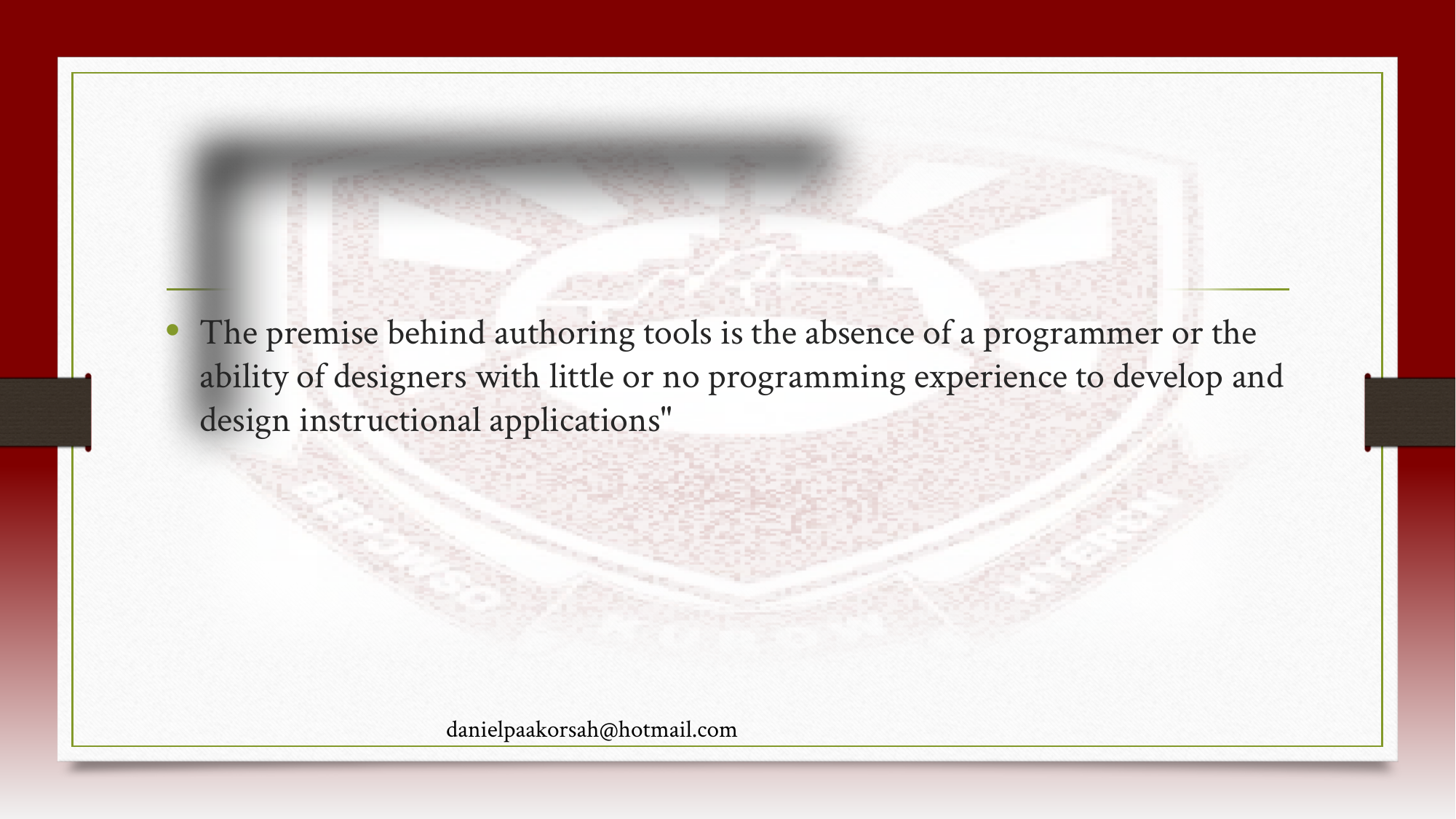

#
The premise behind authoring tools is the absence of a programmer or the ability of designers with little or no programming experience to develop and design instructional applications"
danielpaakorsah@hotmail.com